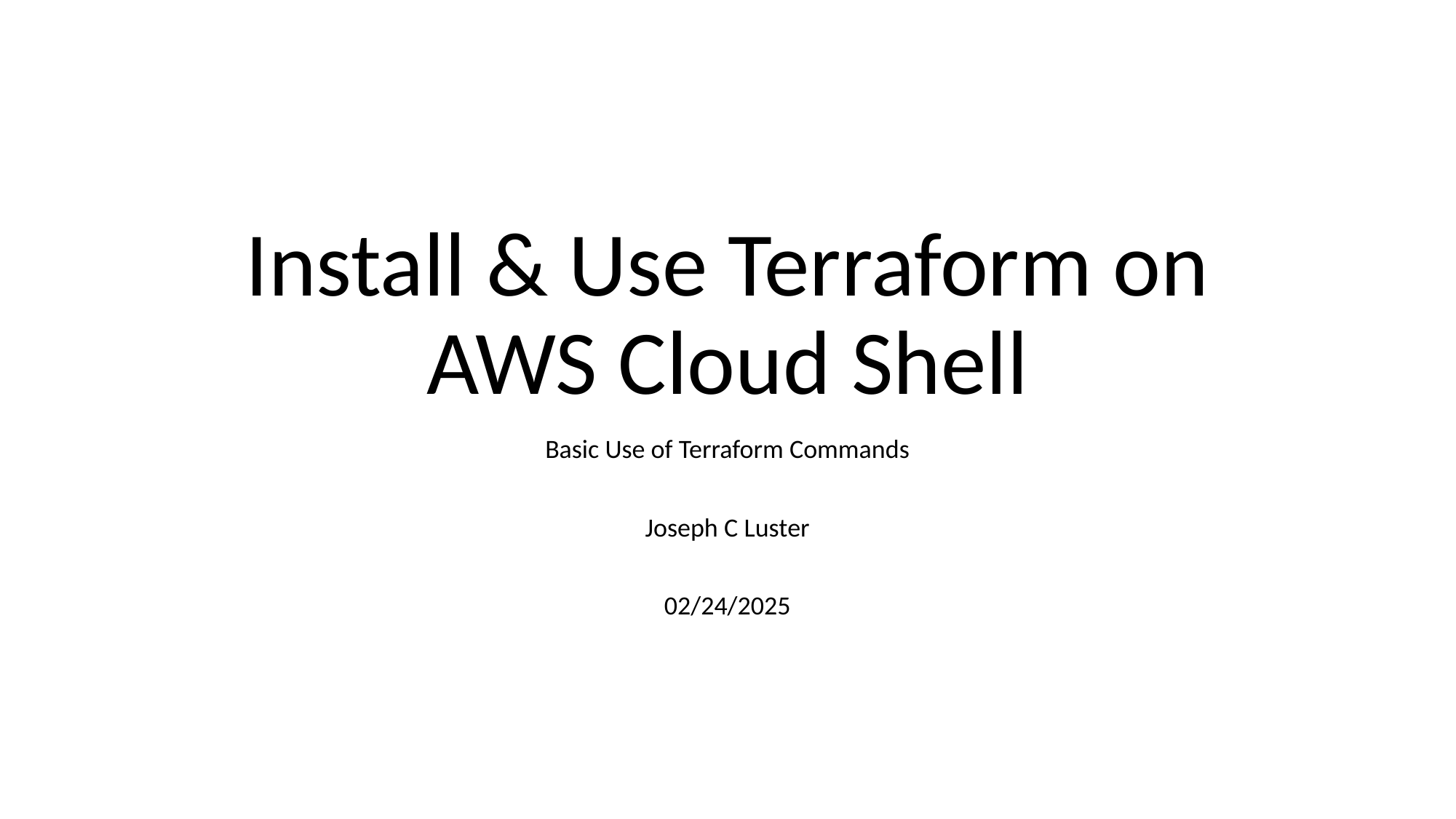

# Install & Use Terraform on AWS Cloud Shell
Basic Use of Terraform Commands

Joseph C Luster

02/24/2025